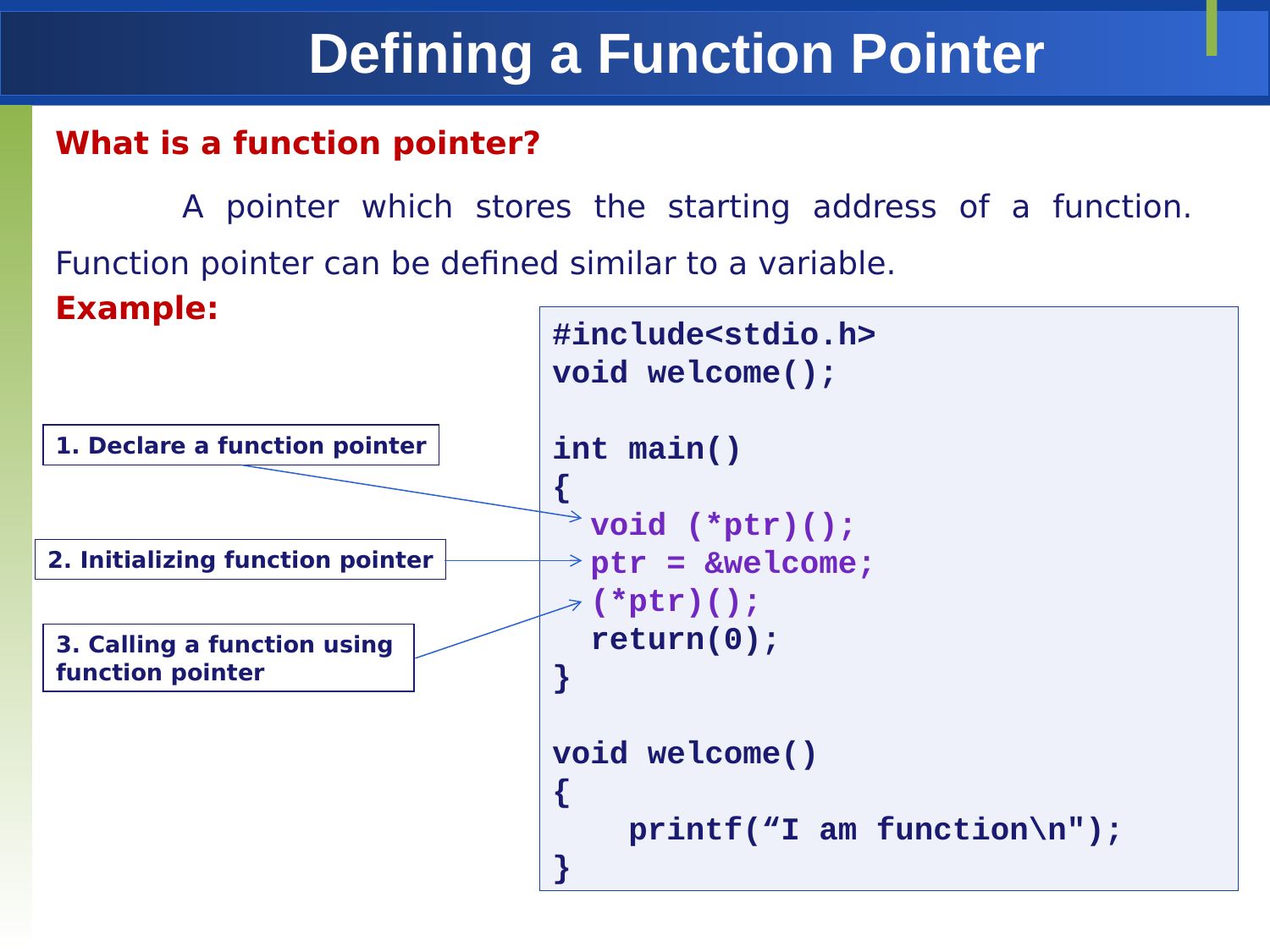

# Defining a Function Pointer
What is a function pointer?
	A pointer which stores the starting address of a function. Function pointer can be defined similar to a variable.
Example:
#include<stdio.h>
void welcome();

int main()
{
  void (*ptr)();
  ptr = &welcome;
  (*ptr)();
  return(0);
}

void welcome()
{
    printf(“I am function\n");
}
1. Declare a function pointer
2. Initializing function pointer
3. Calling a function using
function pointer